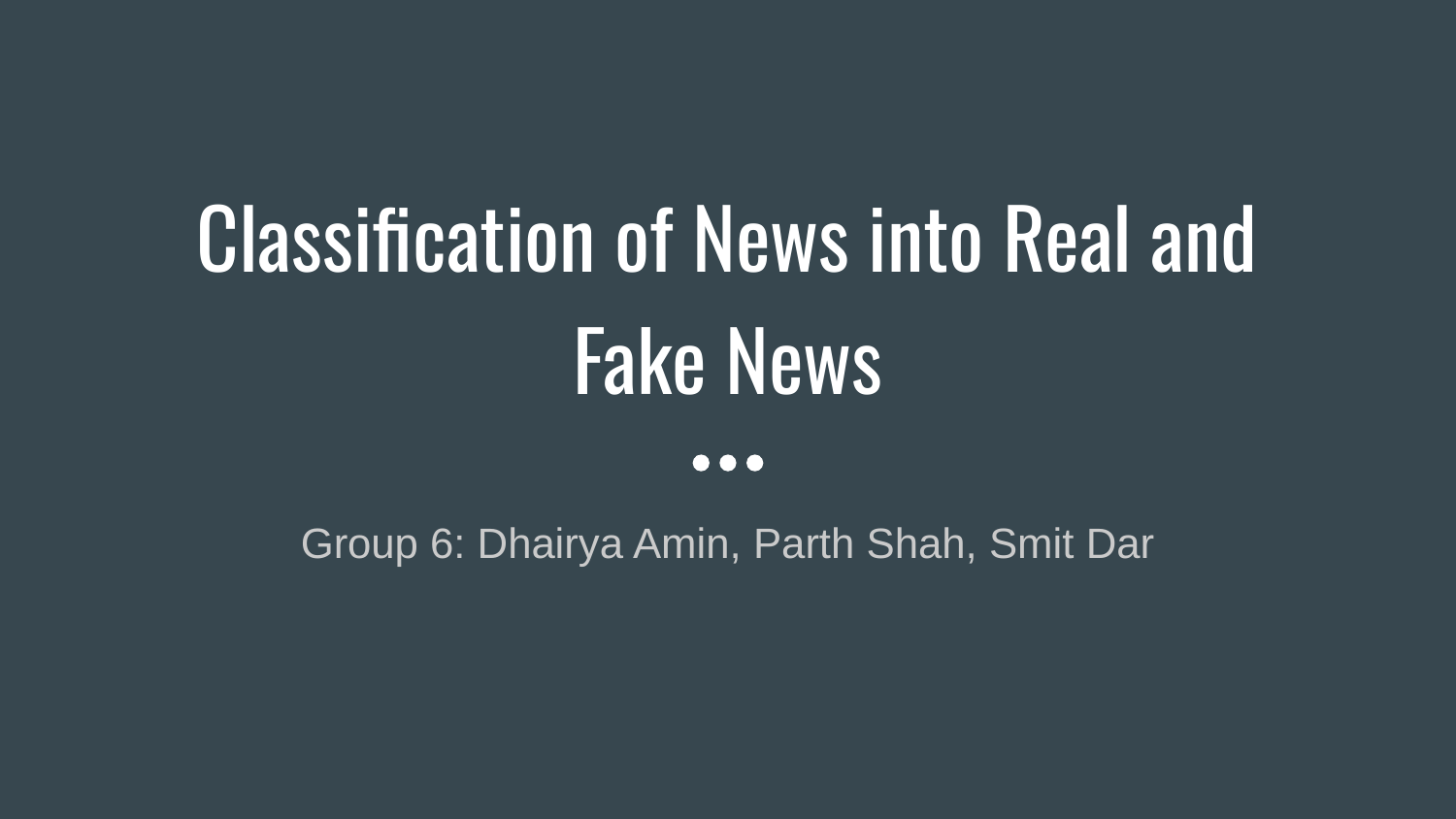

# Classification of News into Real and Fake News
Group 6: Dhairya Amin, Parth Shah, Smit Dar